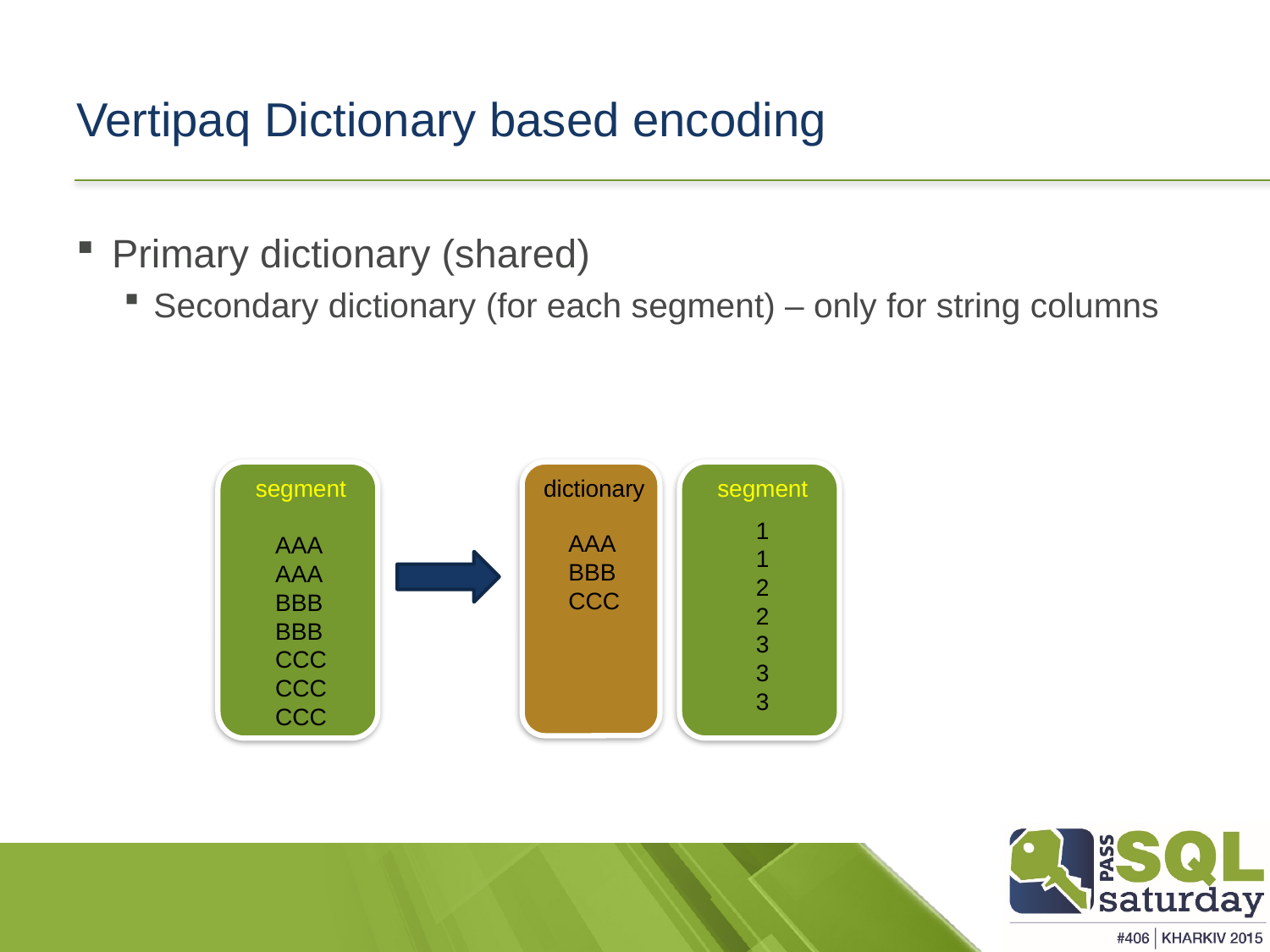

# Vertipaq Dictionary based encoding
Primary dictionary (shared)
Secondary dictionary (for each segment) – only for string columns

segment
AAA
AAA
BBB
BBB
CCC
CCC
CCC

dictionary
segment
1
1
2
2
3
3
3
AAA
BBB
CCC